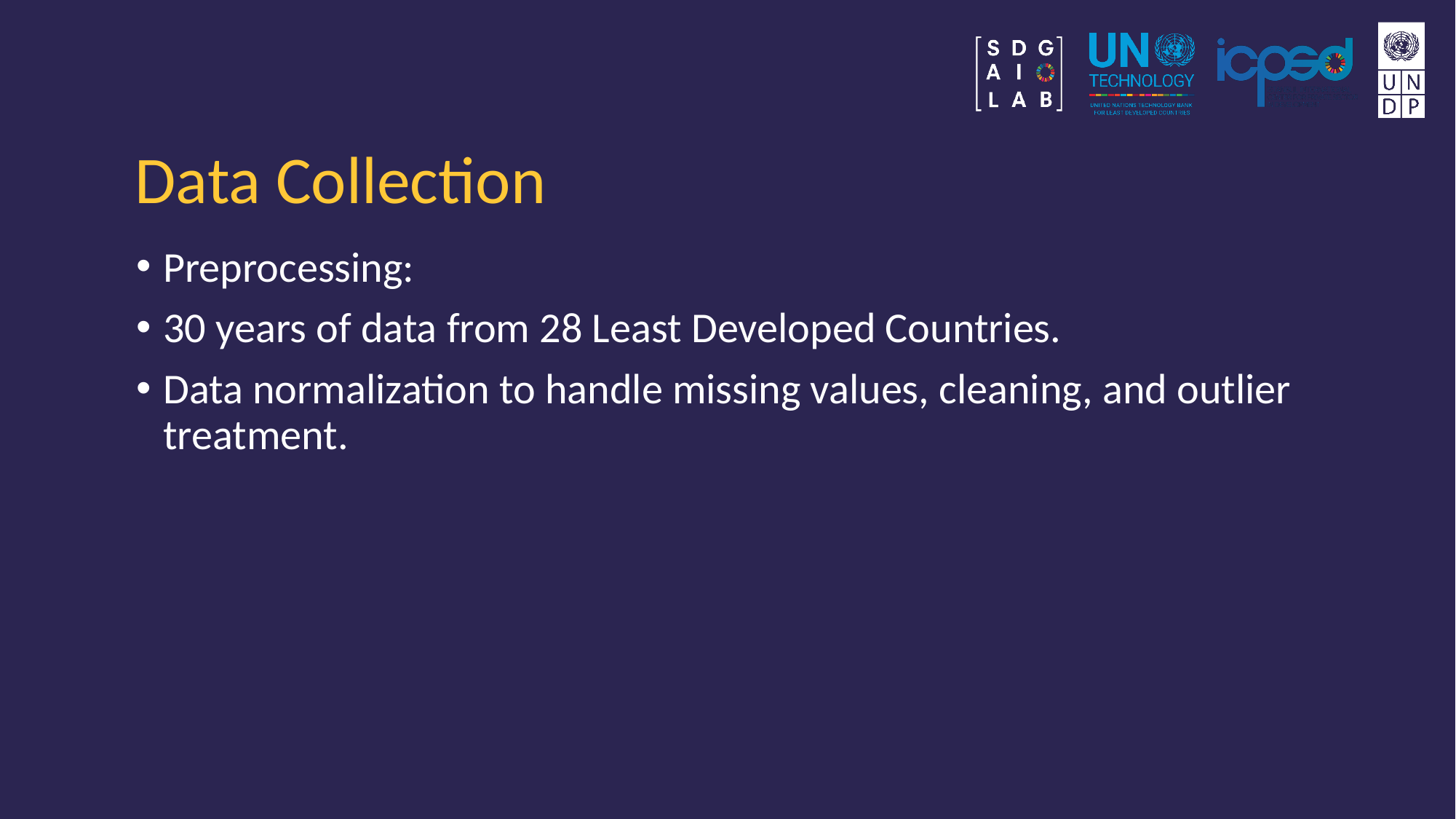

# Data Collection
Preprocessing:
30 years of data from 28 Least Developed Countries.
Data normalization to handle missing values, cleaning, and outlier treatment.